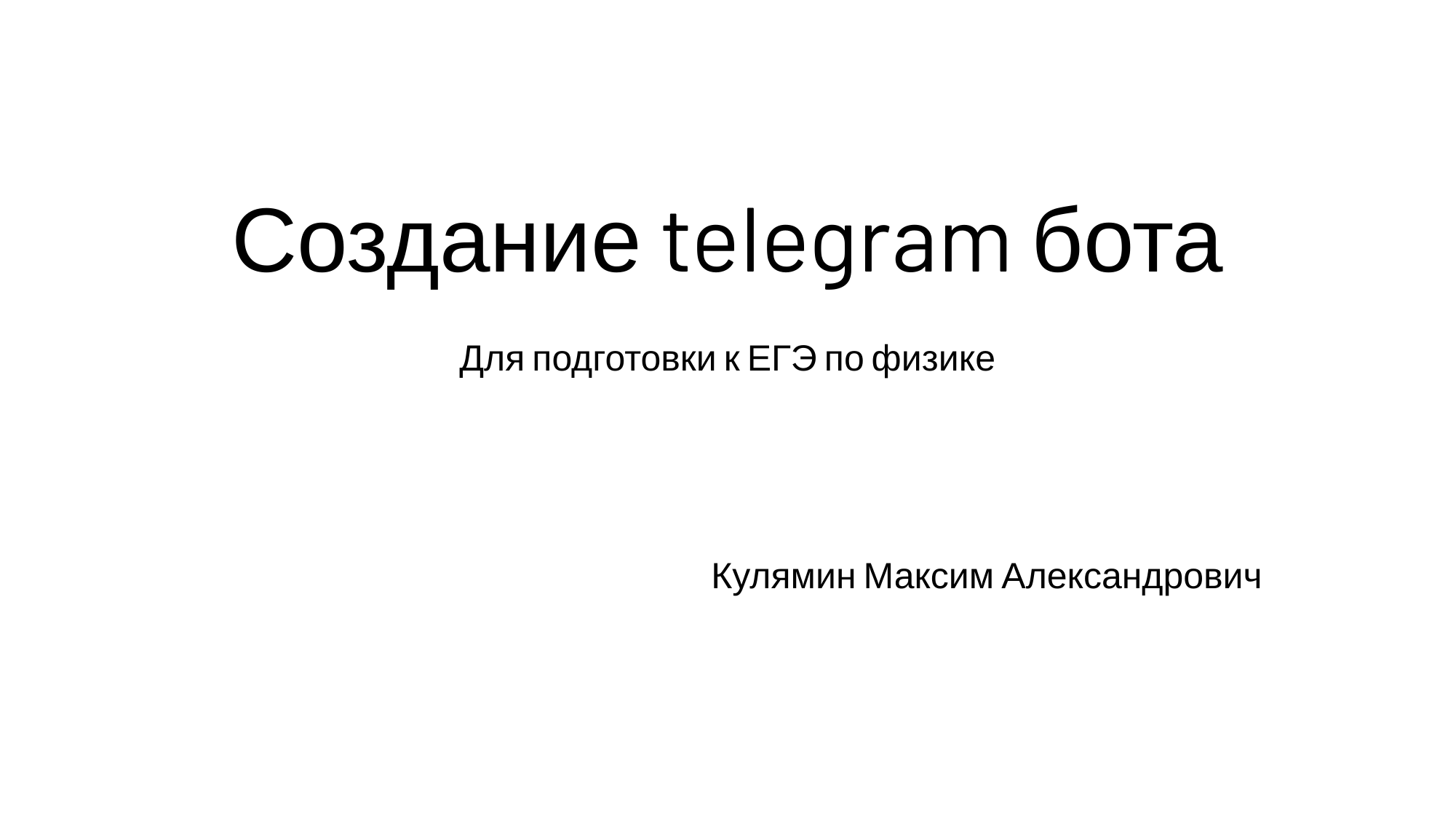

# Создание telegram бота
Для подготовки к ЕГЭ по физике

Кулямин Максим Александрович